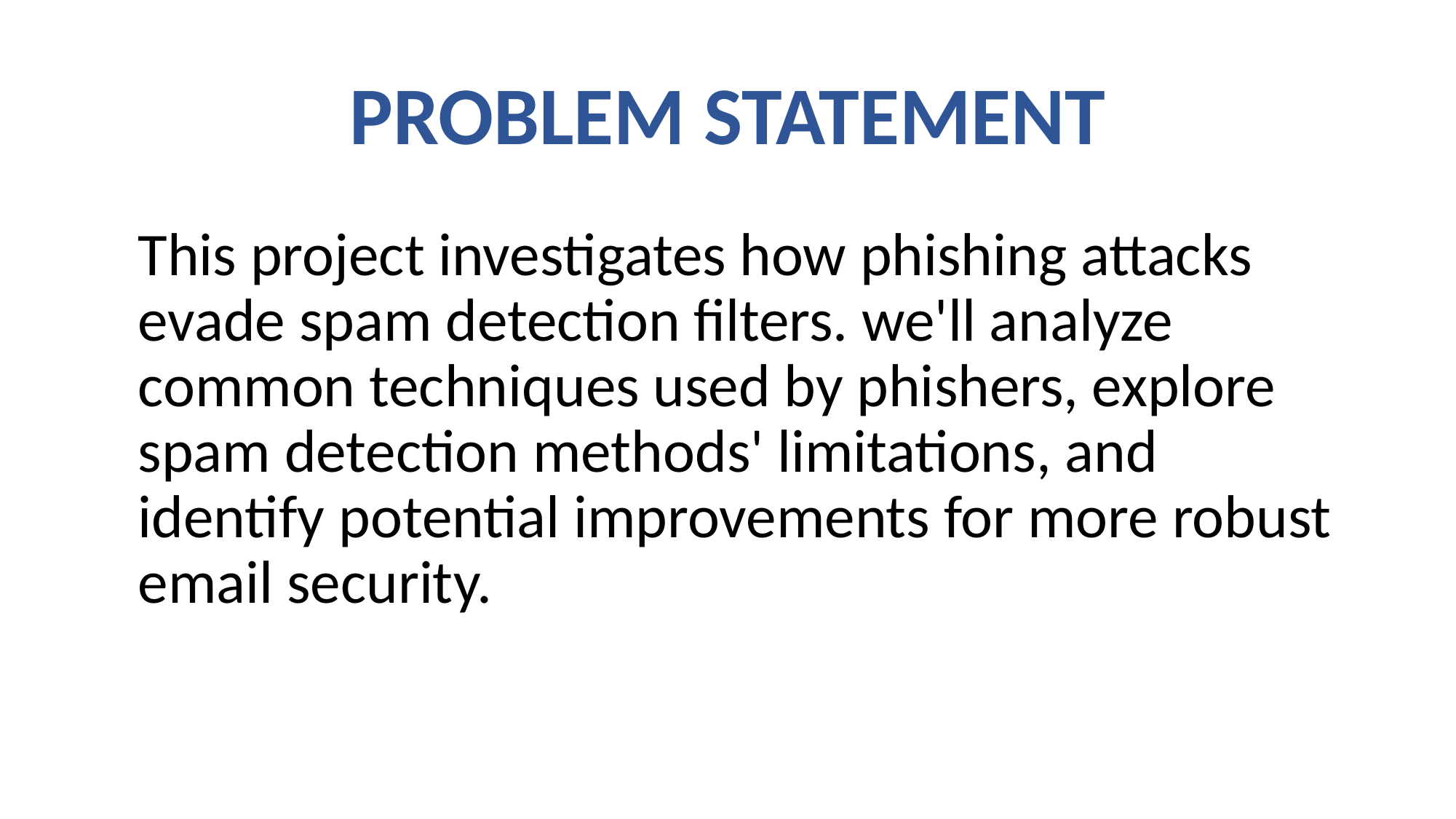

# PROBLEM STATEMENT
This project investigates how phishing attacks evade spam detection filters. we'll analyze common techniques used by phishers, explore spam detection methods' limitations, and identify potential improvements for more robust email security.